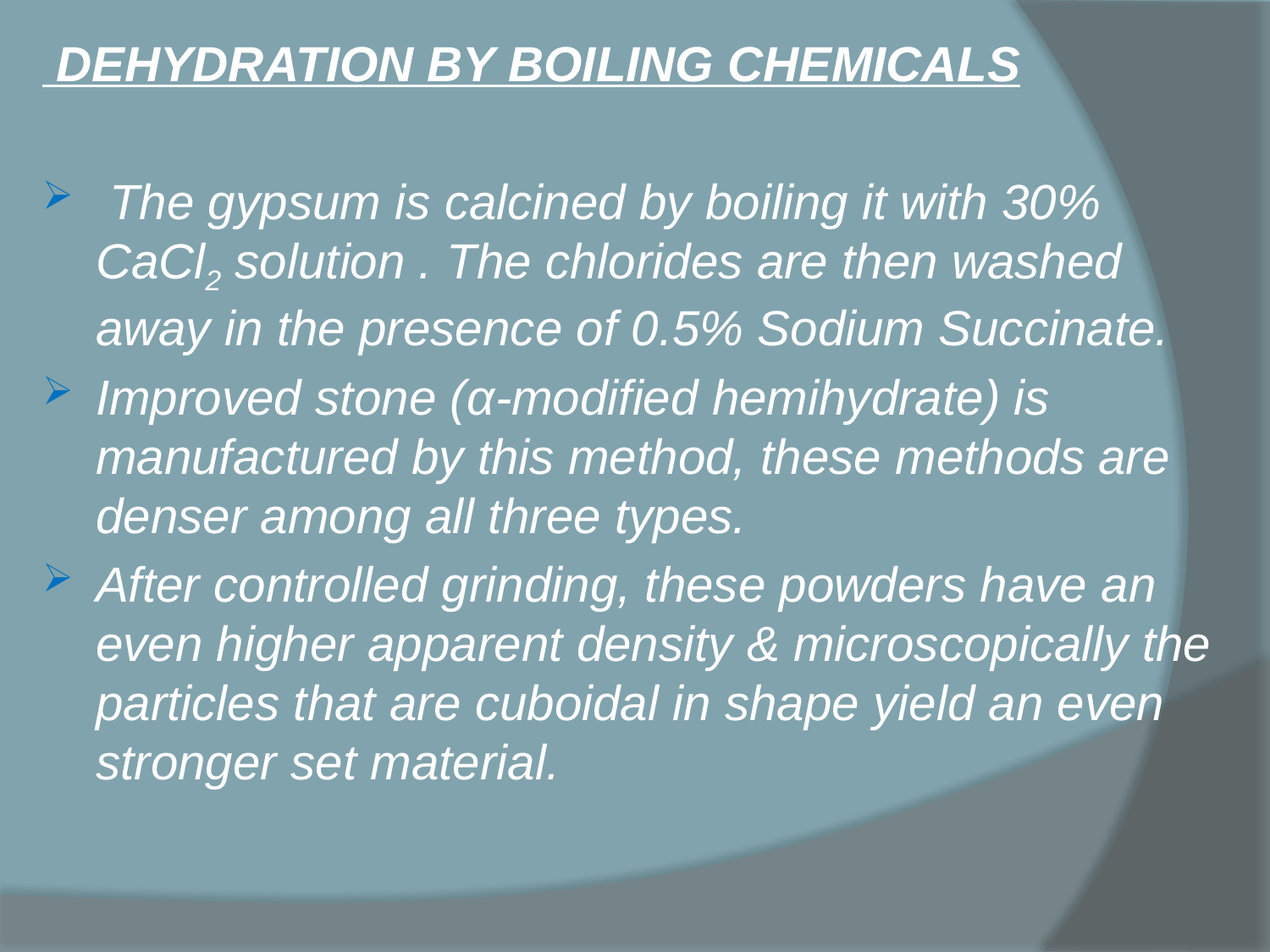

DEHYDRATION BY BOILING CHEMICALS

 The gypsum is calcined by boiling it with 30% CaCl2 solution . The chlorides are then washed away in the presence of 0.5% Sodium Succinate.
Improved stone (α-modified hemihydrate) is manufactured by this method, these methods are denser among all three types.
After controlled grinding, these powders have an even higher apparent density & microscopically the particles that are cuboidal in shape yield an even stronger set material.